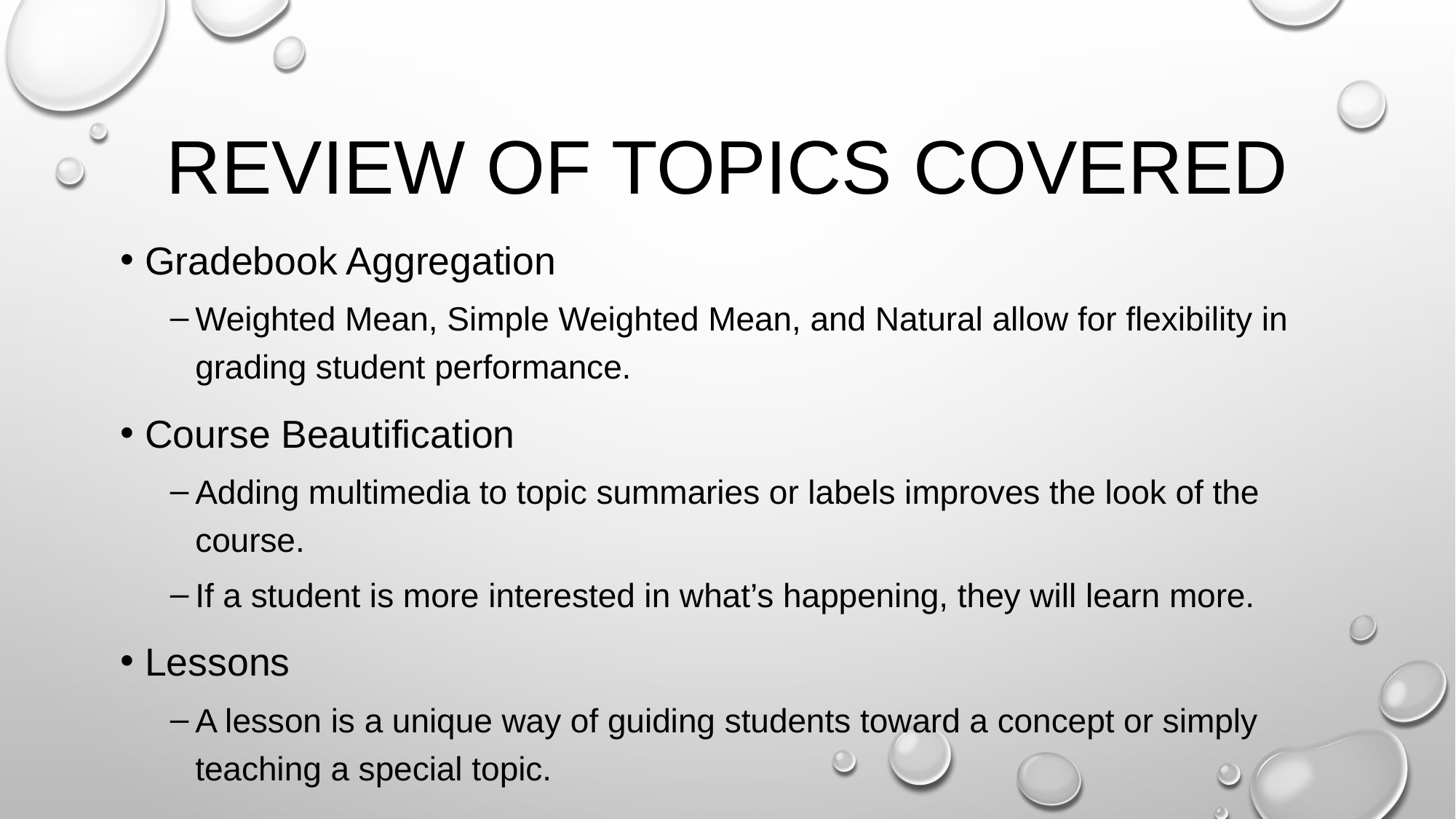

# Review of Topics Covered
Gradebook Aggregation
Weighted Mean, Simple Weighted Mean, and Natural allow for flexibility in grading student performance.
Course Beautification
Adding multimedia to topic summaries or labels improves the look of the course.
If a student is more interested in what’s happening, they will learn more.
Lessons
A lesson is a unique way of guiding students toward a concept or simply teaching a special topic.